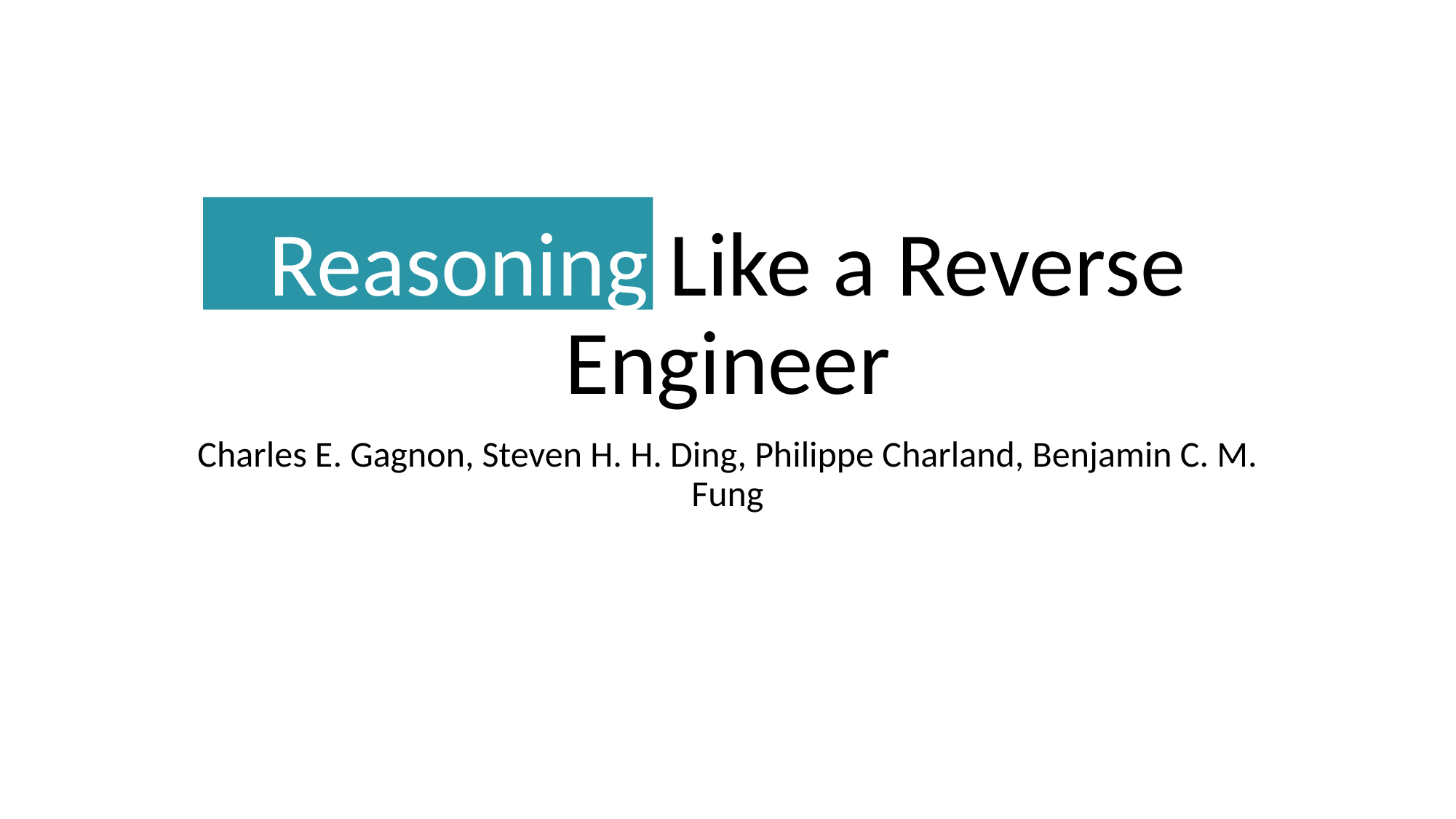

# Reasoning Like a Reverse Engineer

Charles E. Gagnon, Steven H. H. Ding, Philippe Charland, Benjamin C. M. Fung